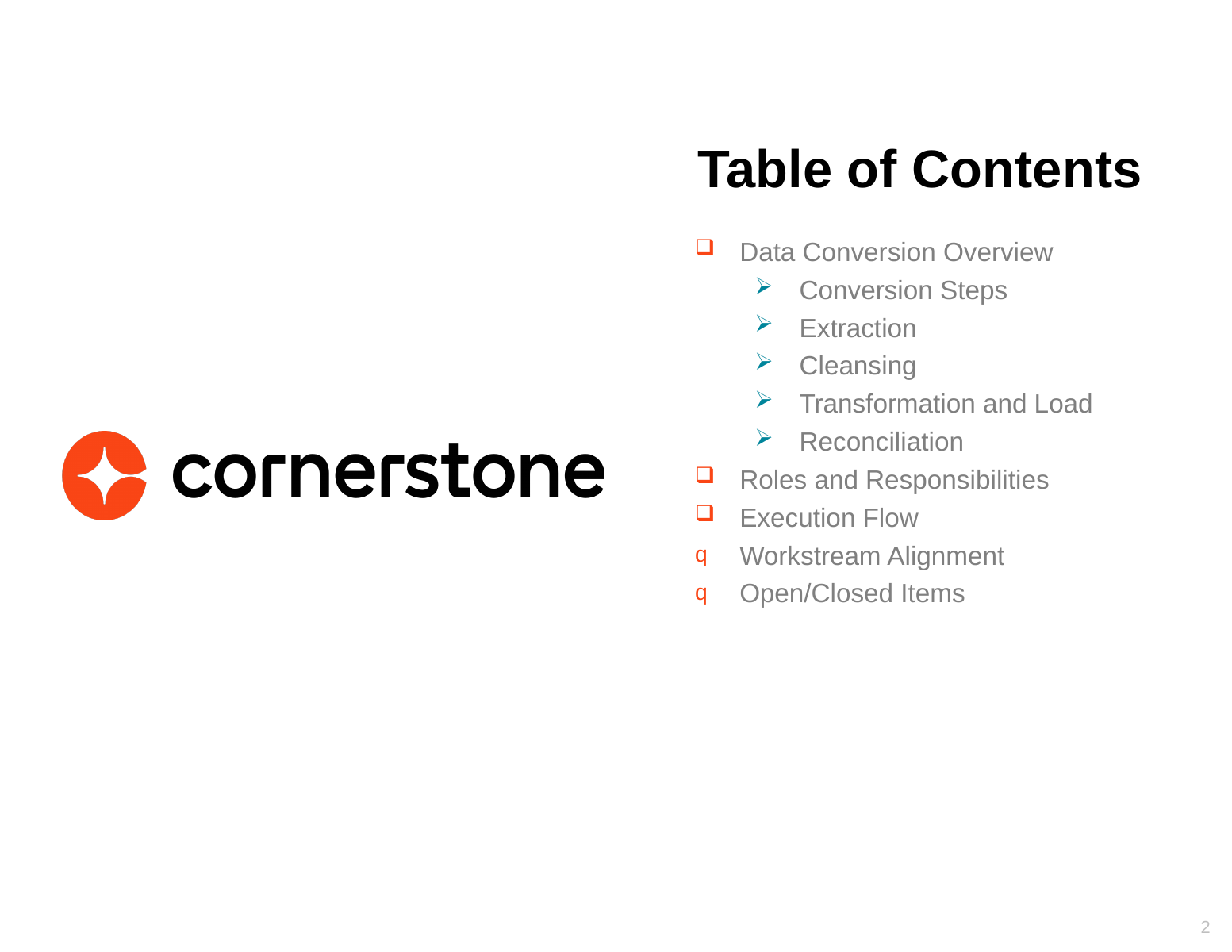

Data Conversion Overview
Conversion Steps
Extraction
Cleansing
Transformation and Load
Reconciliation
Roles and Responsibilities
Execution Flow
Workstream Alignment
Open/Closed Items

2